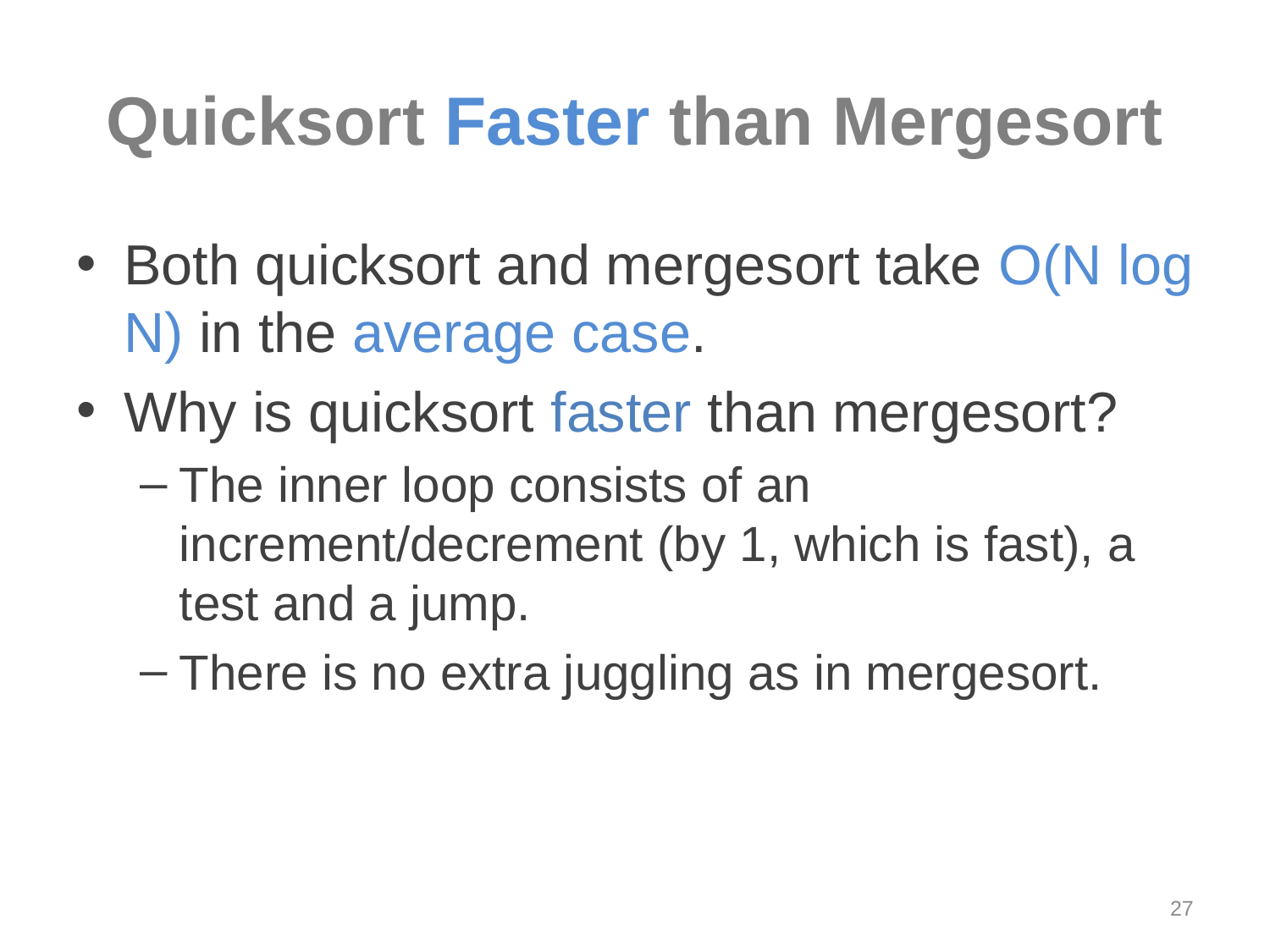

# Quicksort Faster than Mergesort
Both quicksort and mergesort take O(N log N) in the average case.
Why is quicksort faster than mergesort?
The inner loop consists of an increment/decrement (by 1, which is fast), a test and a jump.
There is no extra juggling as in mergesort.
27